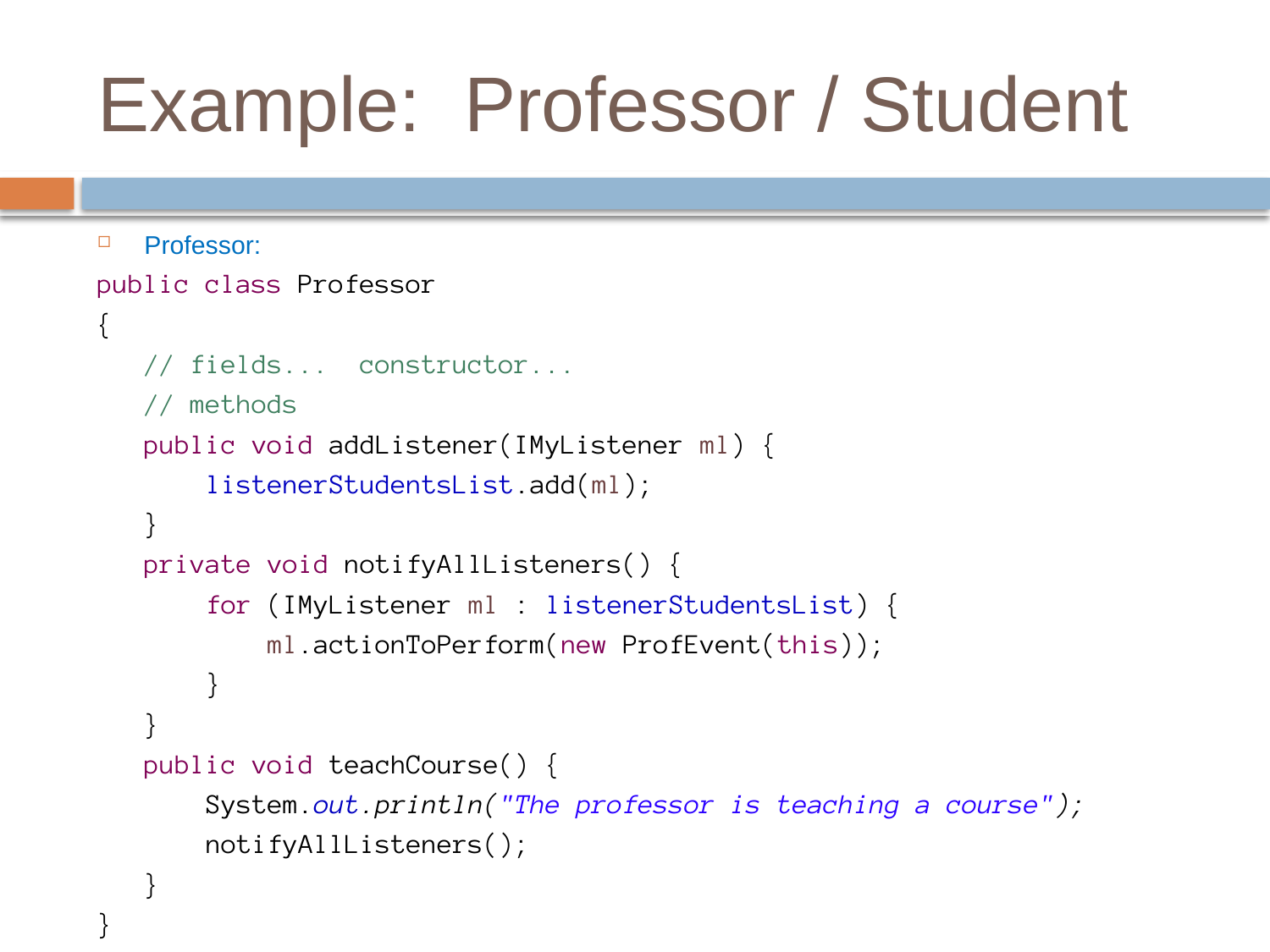

# Example:  Professor / Student
Professor:
public class Professor
{
	// fields...  constructor...
	// methods
	public void addListener(IMyListener ml) {
	    listenerStudentsList.add(ml);
	}
	private void notifyAllListeners() {
	    for (IMyListener ml : listenerStudentsList) {
	        ml.actionToPerform(new ProfEvent(this));
	    }
	}
	public void teachCourse() {
	    System.out.println("The professor is teaching a course");
	    notifyAllListeners();
	}
}